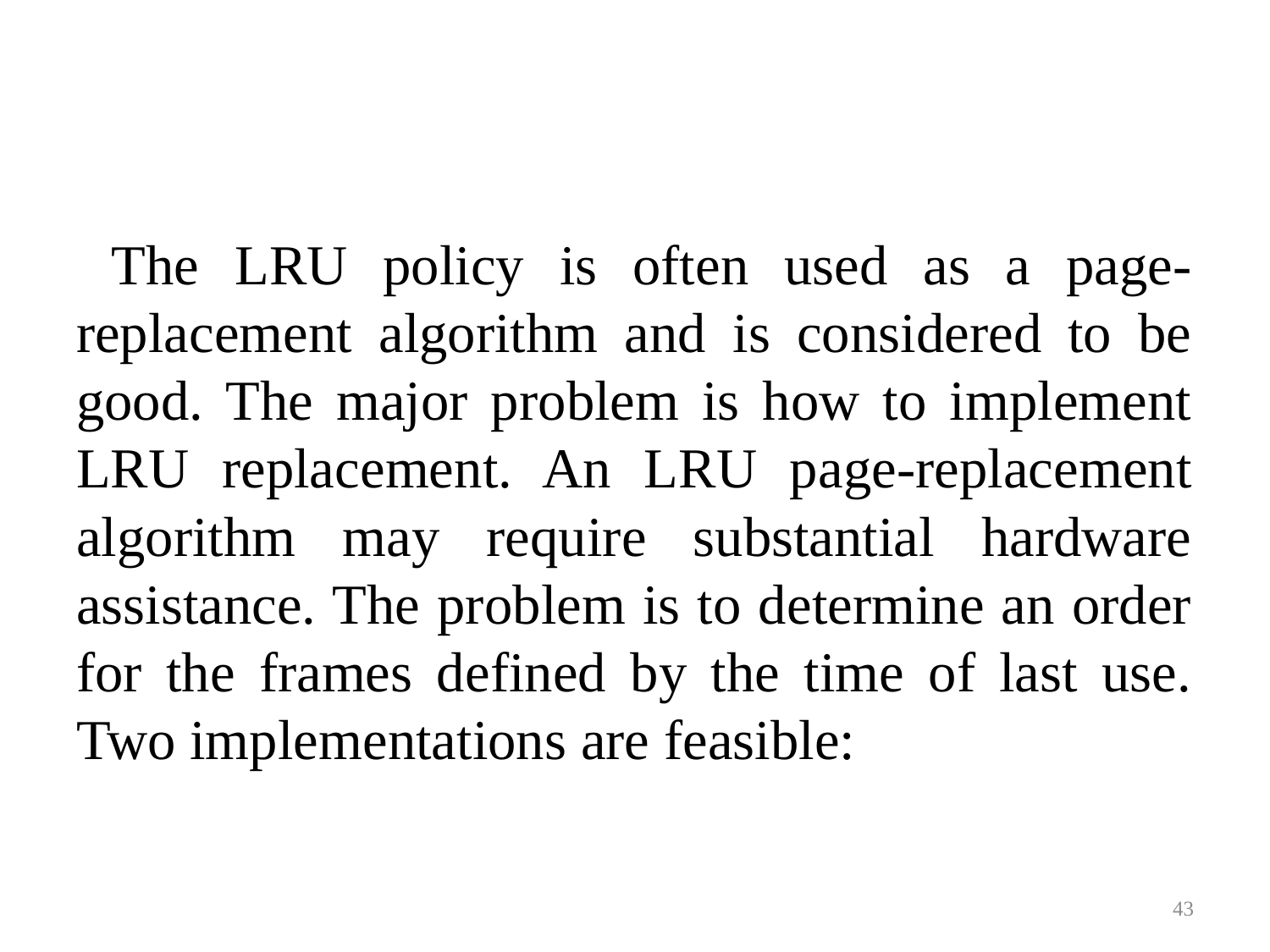

#
 The LRU policy is often used as a page-replacement algorithm and is considered to be good. The major problem is how to implement LRU replacement. An LRU page-replacement algorithm may require substantial hardware assistance. The problem is to determine an order for the frames defined by the time of last use. Two implementations are feasible:
43